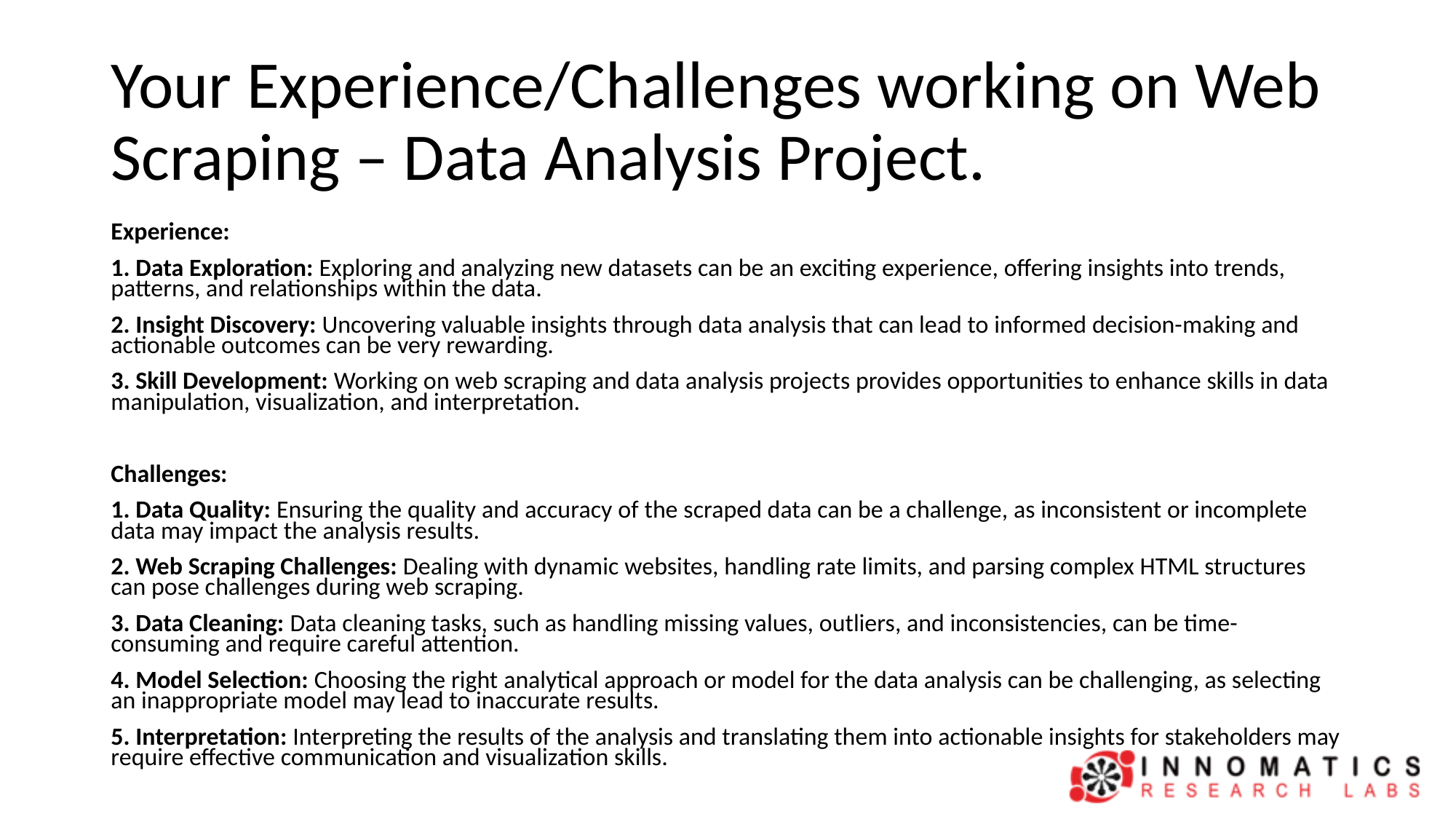

# Your Experience/Challenges working on Web Scraping – Data Analysis Project.
Experience:
1. Data Exploration: Exploring and analyzing new datasets can be an exciting experience, offering insights into trends, patterns, and relationships within the data.
2. Insight Discovery: Uncovering valuable insights through data analysis that can lead to informed decision-making and actionable outcomes can be very rewarding.
3. Skill Development: Working on web scraping and data analysis projects provides opportunities to enhance skills in data manipulation, visualization, and interpretation.

Challenges:
1. Data Quality: Ensuring the quality and accuracy of the scraped data can be a challenge, as inconsistent or incomplete data may impact the analysis results.
2. Web Scraping Challenges: Dealing with dynamic websites, handling rate limits, and parsing complex HTML structures can pose challenges during web scraping.
3. Data Cleaning: Data cleaning tasks, such as handling missing values, outliers, and inconsistencies, can be time-consuming and require careful attention.
4. Model Selection: Choosing the right analytical approach or model for the data analysis can be challenging, as selecting an inappropriate model may lead to inaccurate results.
5. Interpretation: Interpreting the results of the analysis and translating them into actionable insights for stakeholders may require effective communication and visualization skills.